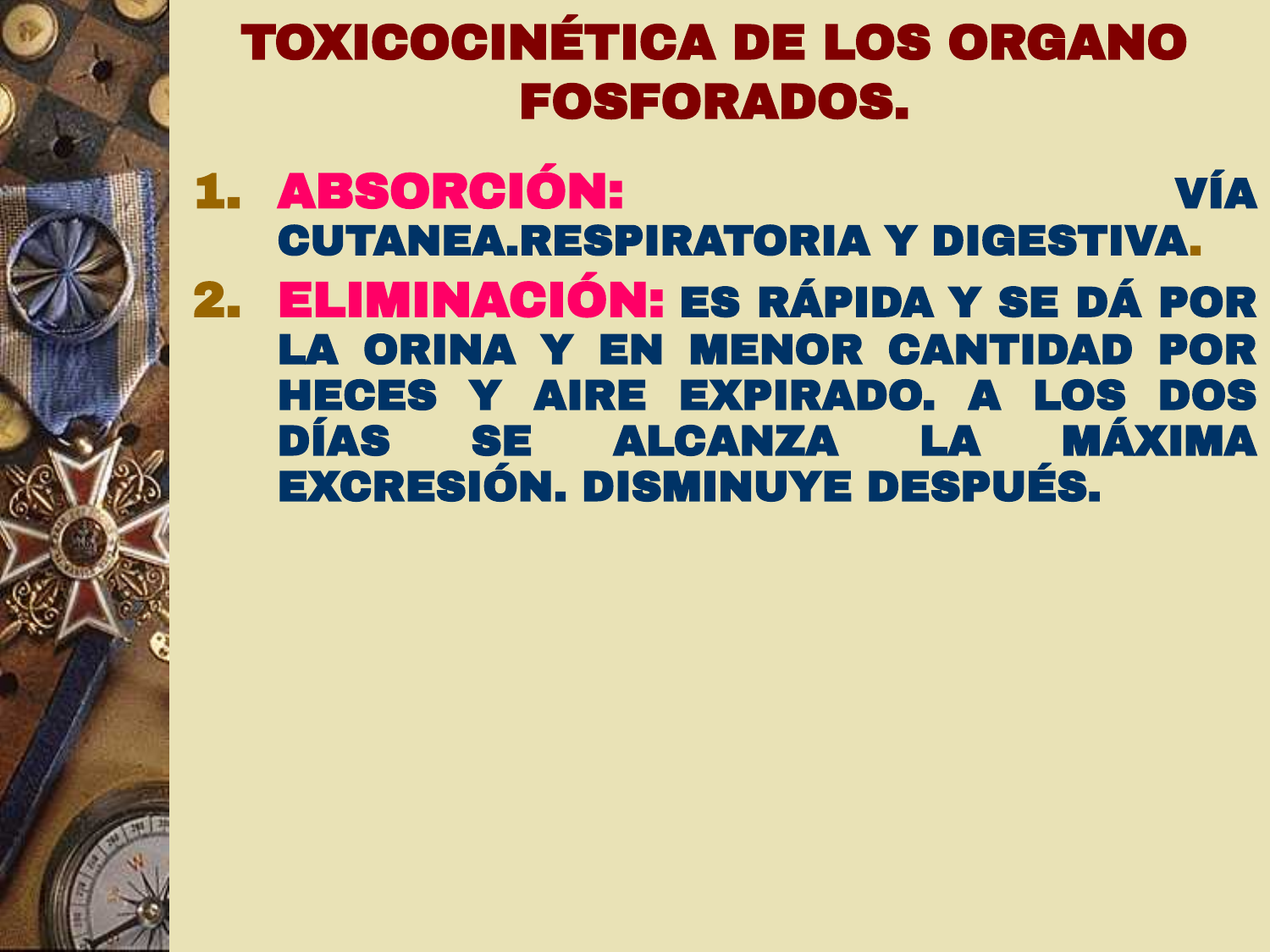

# TOXICOCINÉTICA DE LOS ORGANO FOSFORADOS.
ABSORCIÓN: VÍA CUTANEA.RESPIRATORIA Y DIGESTIVA.
ELIMINACIÓN: ES RÁPIDA Y SE DÁ POR LA ORINA Y EN MENOR CANTIDAD POR HECES Y AIRE EXPIRADO. A LOS DOS DÍAS SE ALCANZA LA MÁXIMA EXCRESIÓN. DISMINUYE DESPUÉS.